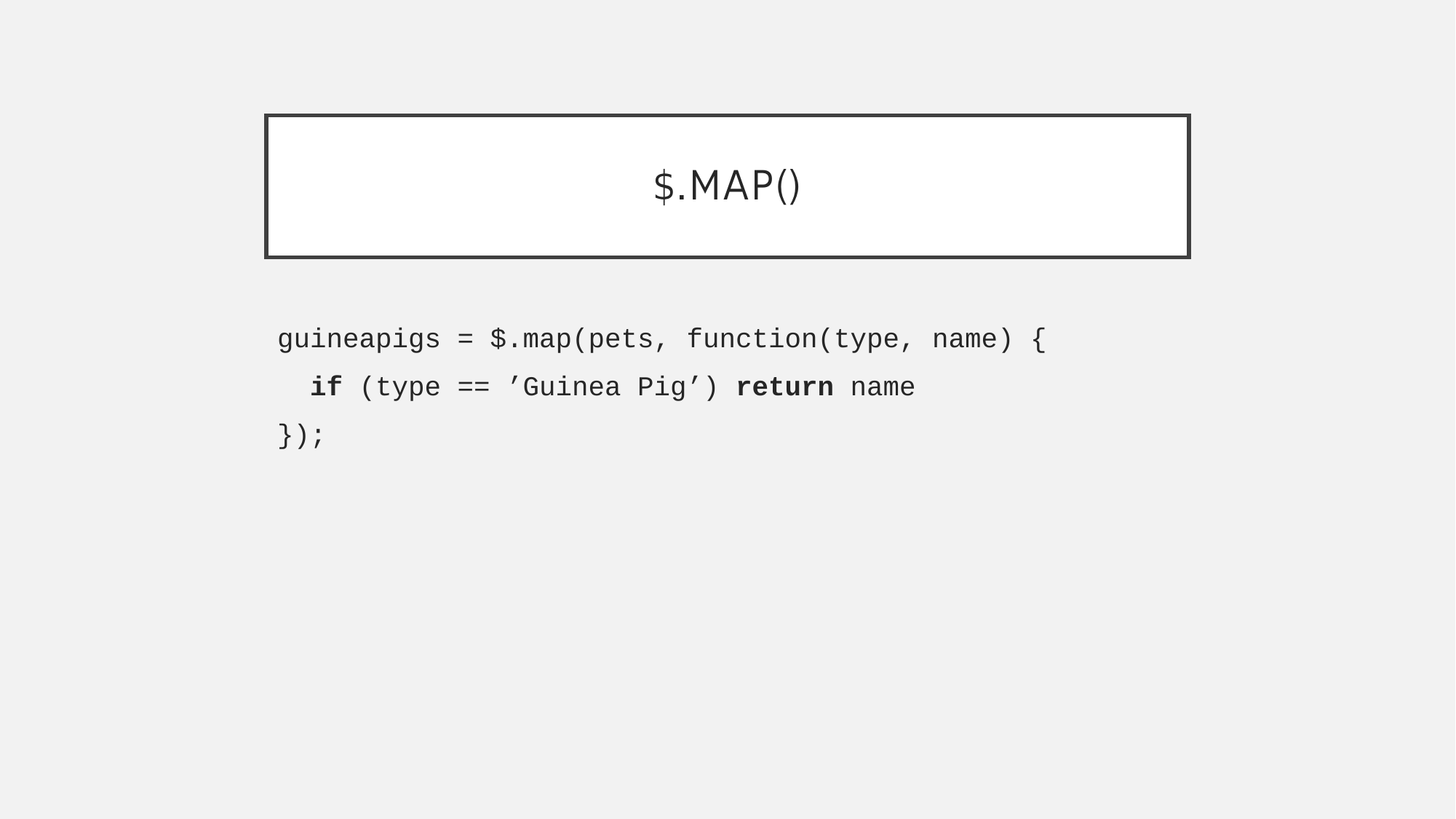

# $.map()
guineapigs = $.map(pets, function(type, name) {
  if (type == ’Guinea Pig’) return name
});